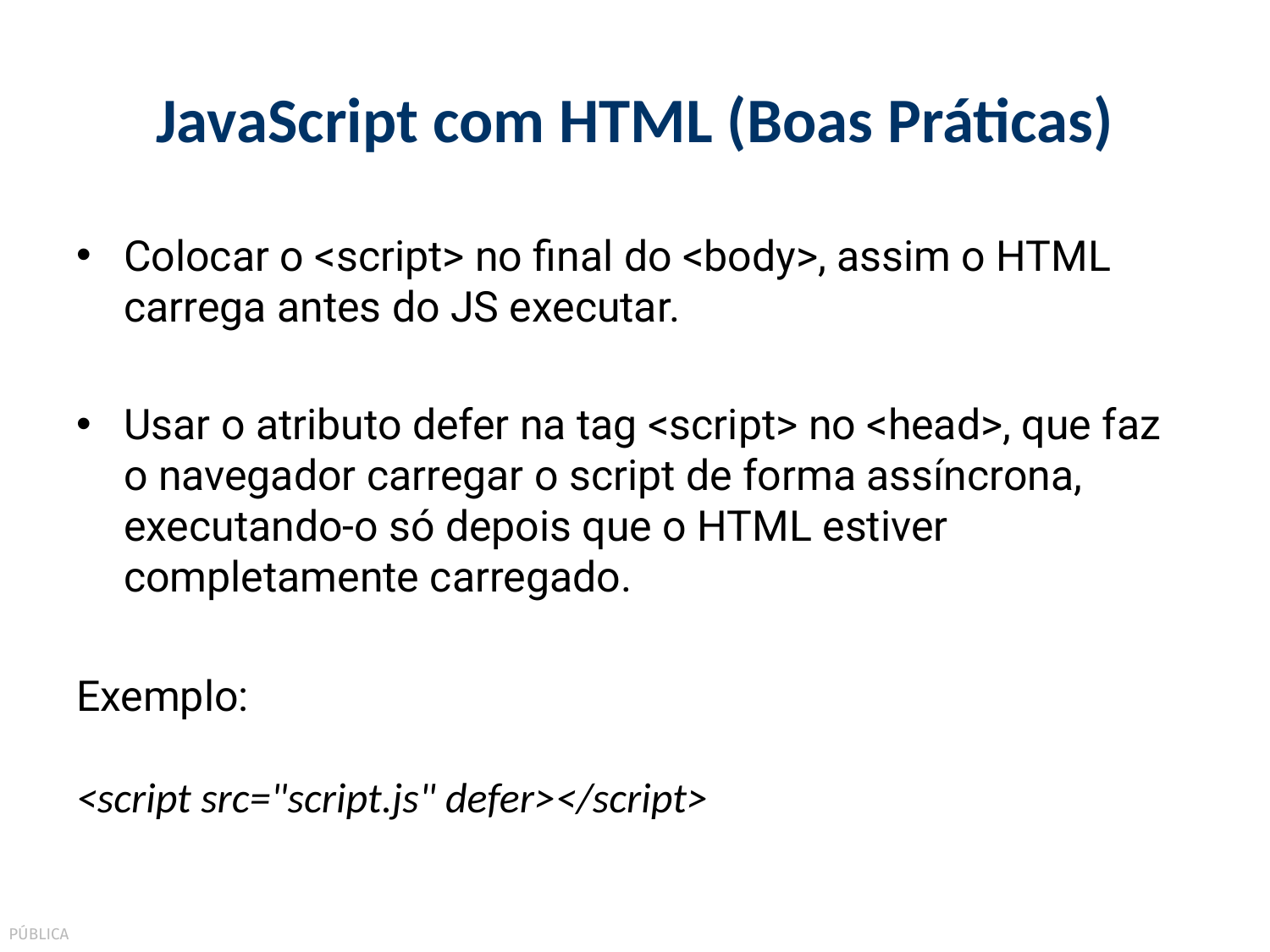

# JavaScript com HTML (Boas Práticas)
Colocar o <script> no final do <body>, assim o HTML carrega antes do JS executar.

Usar o atributo defer na tag <script> no <head>, que faz o navegador carregar o script de forma assíncrona, executando-o só depois que o HTML estiver completamente carregado.

Exemplo:
<script src="script.js" defer></script>